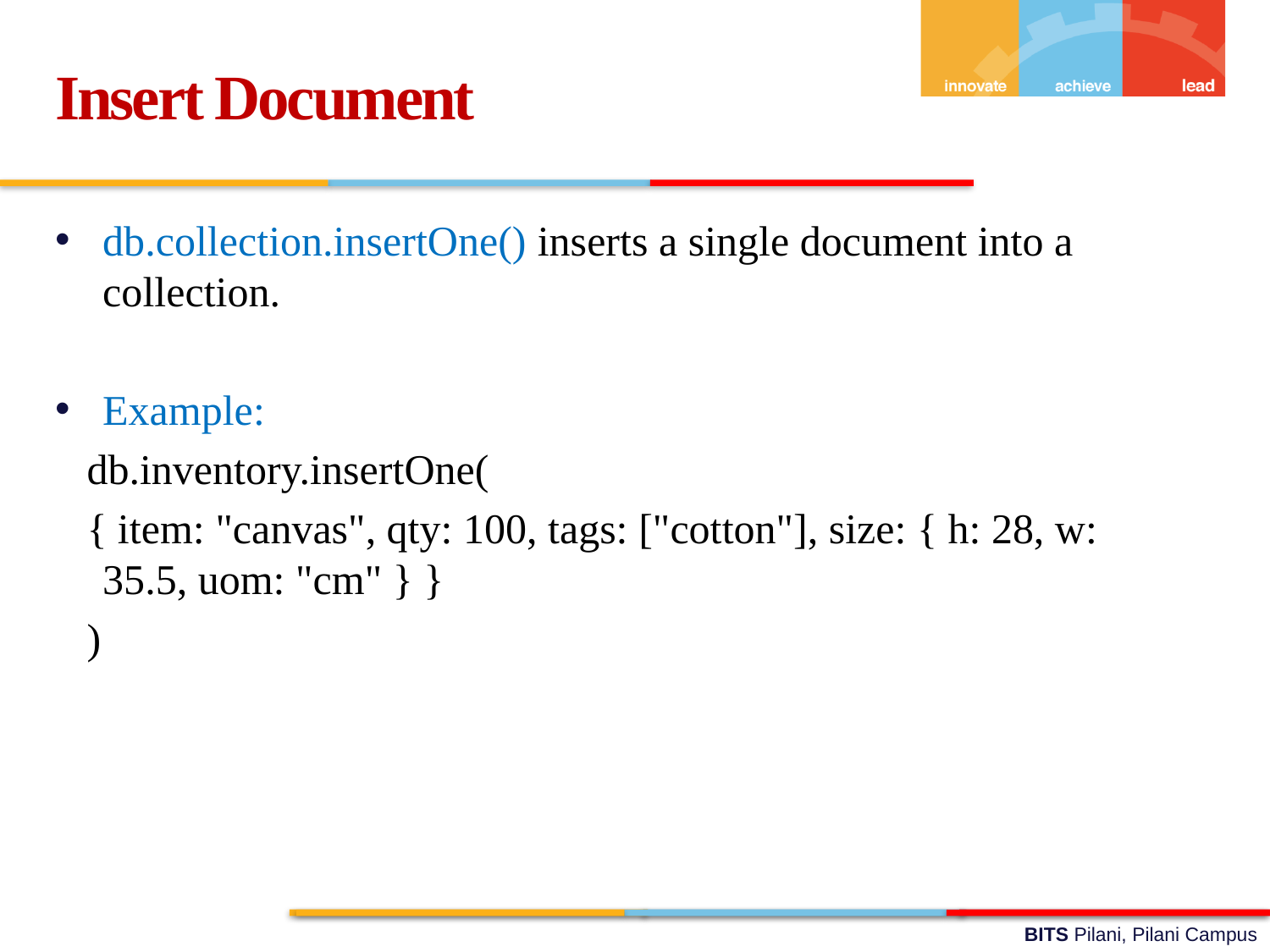

Insert Document
db.collection.insertOne() inserts a single document into a collection.

Example:
   db.inventory.insertOne(
   { item: "canvas", qty: 100, tags: ["cotton"], size: { h: 28, w: 35.5, uom: "cm" } }
   )